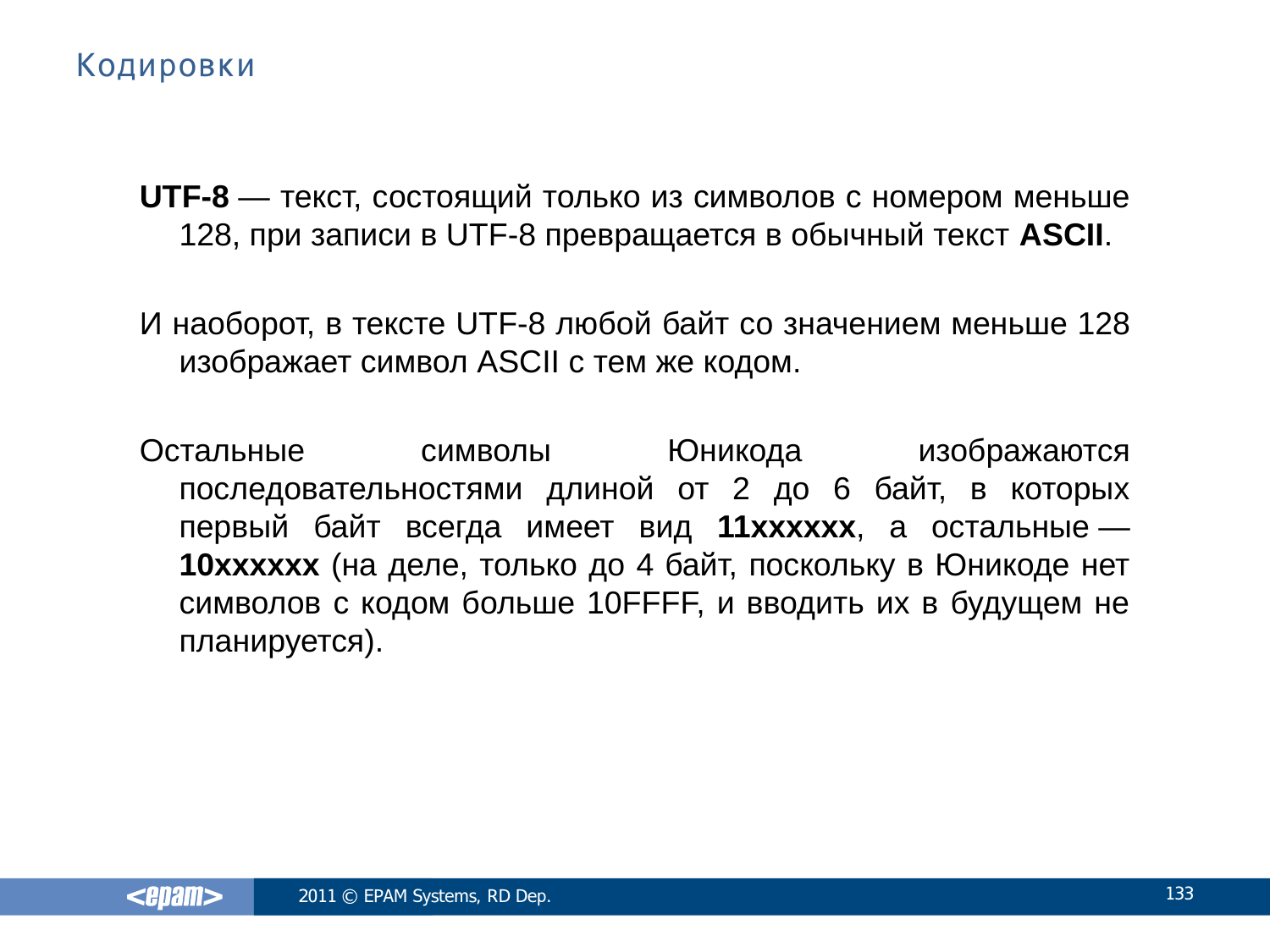

# Кодировки
UTF-8 — текст, состоящий только из символов с номером меньше 128, при записи в UTF-8 превращается в обычный текст ASCII.

И наоборот, в тексте UTF-8 любой байт со значением меньше 128 изображает символ ASCII с тем же кодом.

Остальные символы Юникода изображаются последовательностями длиной от 2 до 6 байт, в которых первый байт всегда имеет вид 11xxxxxx, а остальные — 10xxxxxx (на деле, только до 4 байт, поскольку в Юникоде нет символов с кодом больше 10FFFF, и вводить их в будущем не планируется).
133
2011 © EPAM Systems, RD Dep.